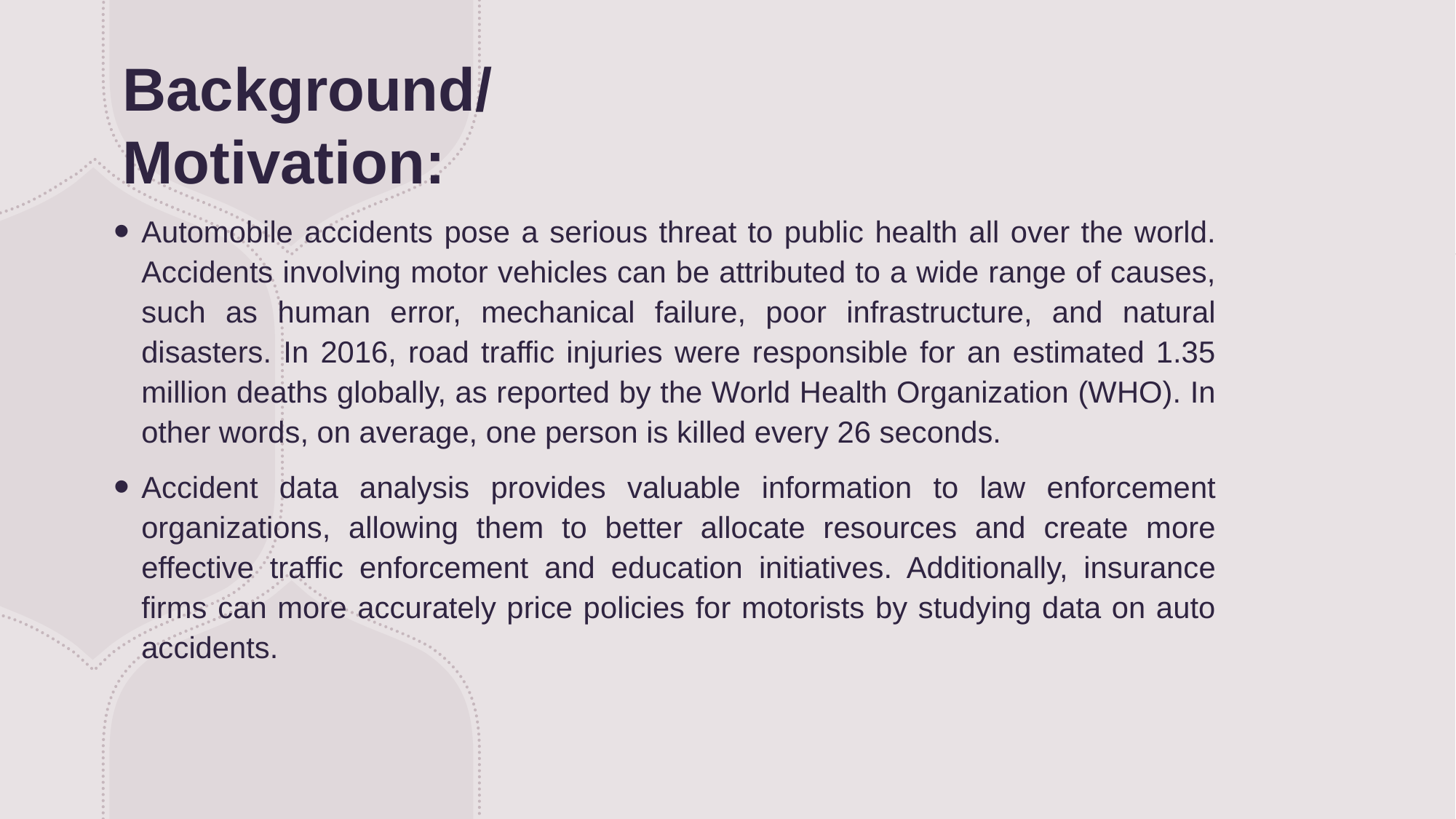

# Background/Motivation:
Automobile accidents pose a serious threat to public health all over the world. Accidents involving motor vehicles can be attributed to a wide range of causes, such as human error, mechanical failure, poor infrastructure, and natural disasters. In 2016, road traffic injuries were responsible for an estimated 1.35 million deaths globally, as reported by the World Health Organization (WHO). In other words, on average, one person is killed every 26 seconds.
Accident data analysis provides valuable information to law enforcement organizations, allowing them to better allocate resources and create more effective traffic enforcement and education initiatives. Additionally, insurance firms can more accurately price policies for motorists by studying data on auto accidents.